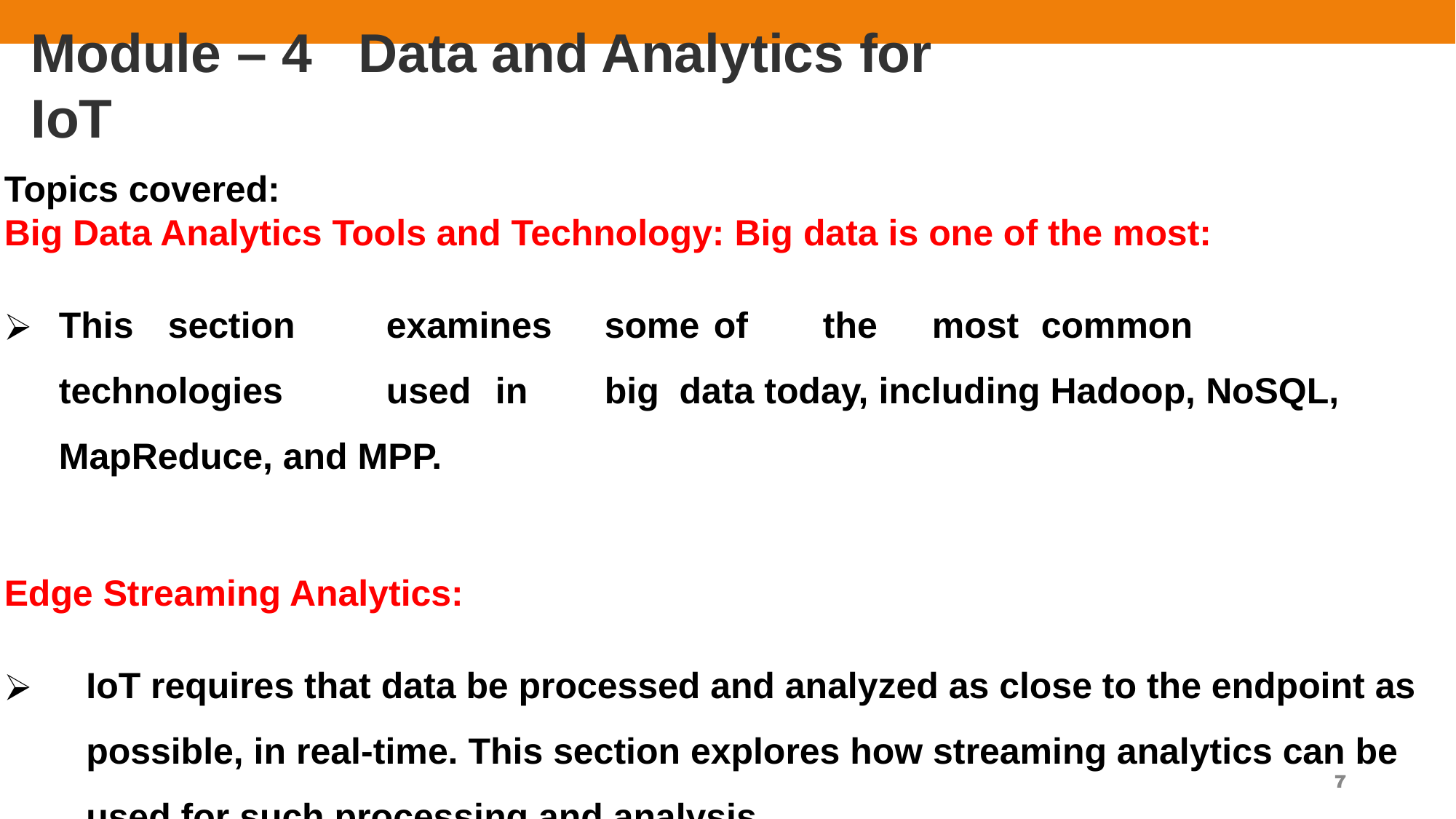

# Module – 4	Data and Analytics for IoT
Topics covered:
Big Data Analytics Tools and Technology: Big data is one of the most:
This	section	examines	some	of	the	most	common	technologies	used	in	big  data today, including Hadoop, NoSQL, MapReduce, and MPP.

Edge Streaming Analytics:
IoT requires that data be processed and analyzed as close to the endpoint as  possible, in real-time. This section explores how streaming analytics can be used for such processing and analysis.
7